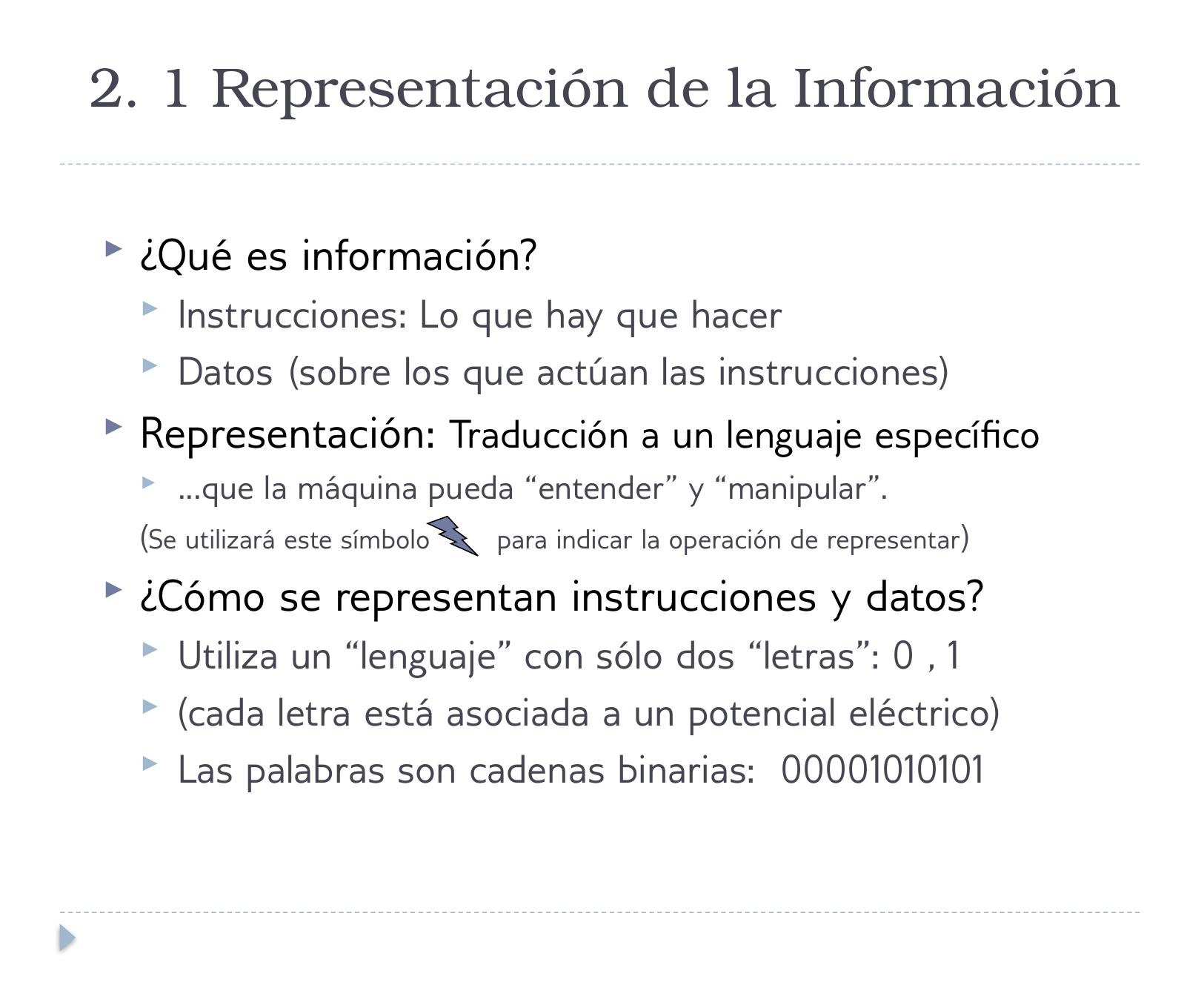

# 2. 1 Representación de la Información
¿Qué es información?
Instrucciones: Lo que hay que hacer
Datos	(sobre los que actúan las instrucciones)
Representación: Traducción a un lenguaje específico
...que la máquina pueda “entender” y “manipular”.
(Se utilizará este símbolo        para indicar la operación de representar)
¿Cómo se representan instrucciones y datos?
Utiliza un “lenguaje” con sólo dos “letras”: 0 , 1
(cada letra está asociada a un potencial eléctrico)
Las palabras son cadenas binarias:  00001010101